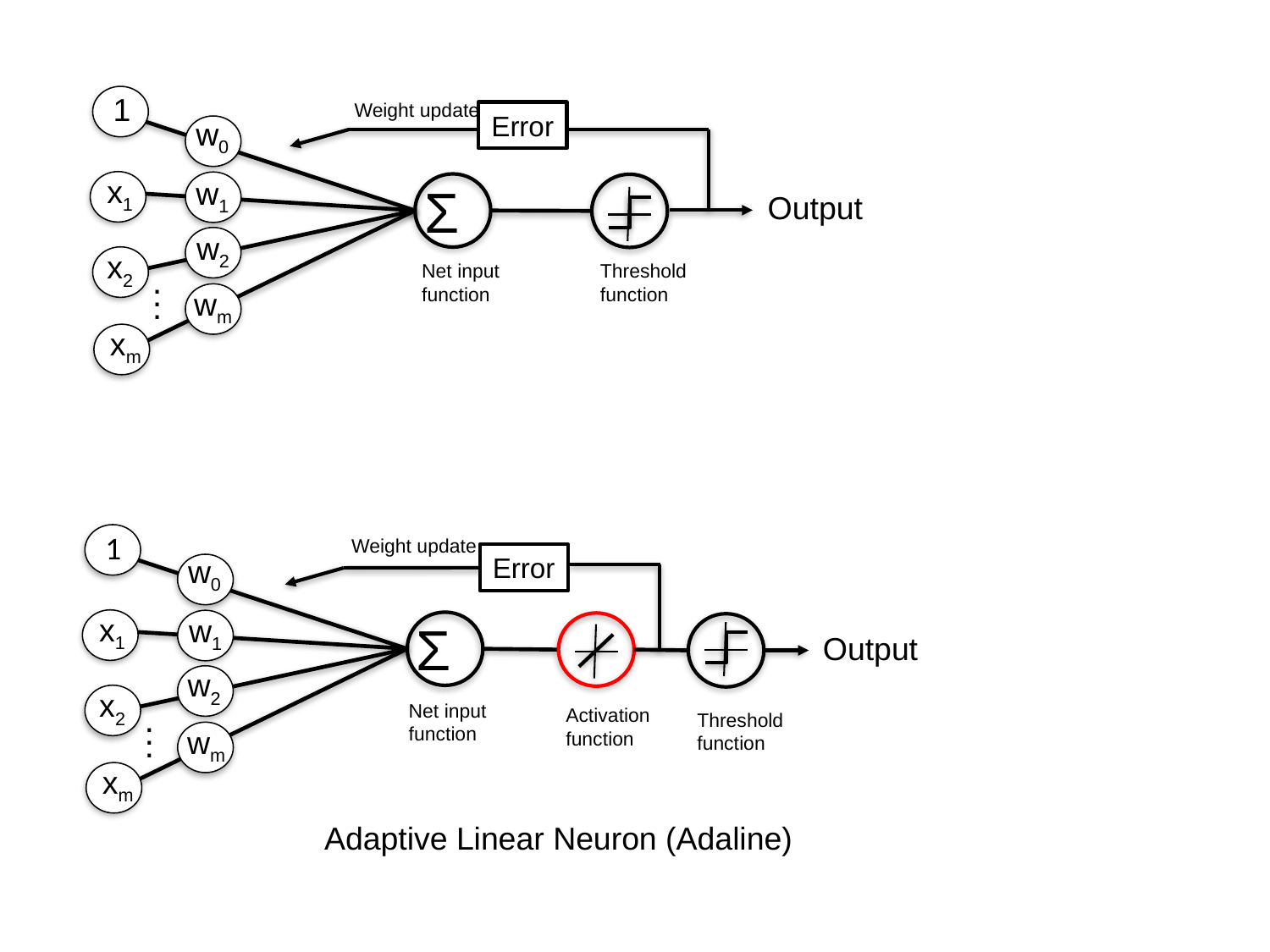

1

Weight update
Error
w0

x1
w1
Σ

Output
w2

x2

Net input function
Threshold
function
wm
.
.
.

xm

1

Weight update
Error
w0

x1
w1
Σ

Output
w2

x2

Net input function
Activation function
Threshold function
wm
.
.
.

xm

Adaptive Linear Neuron (Adaline)